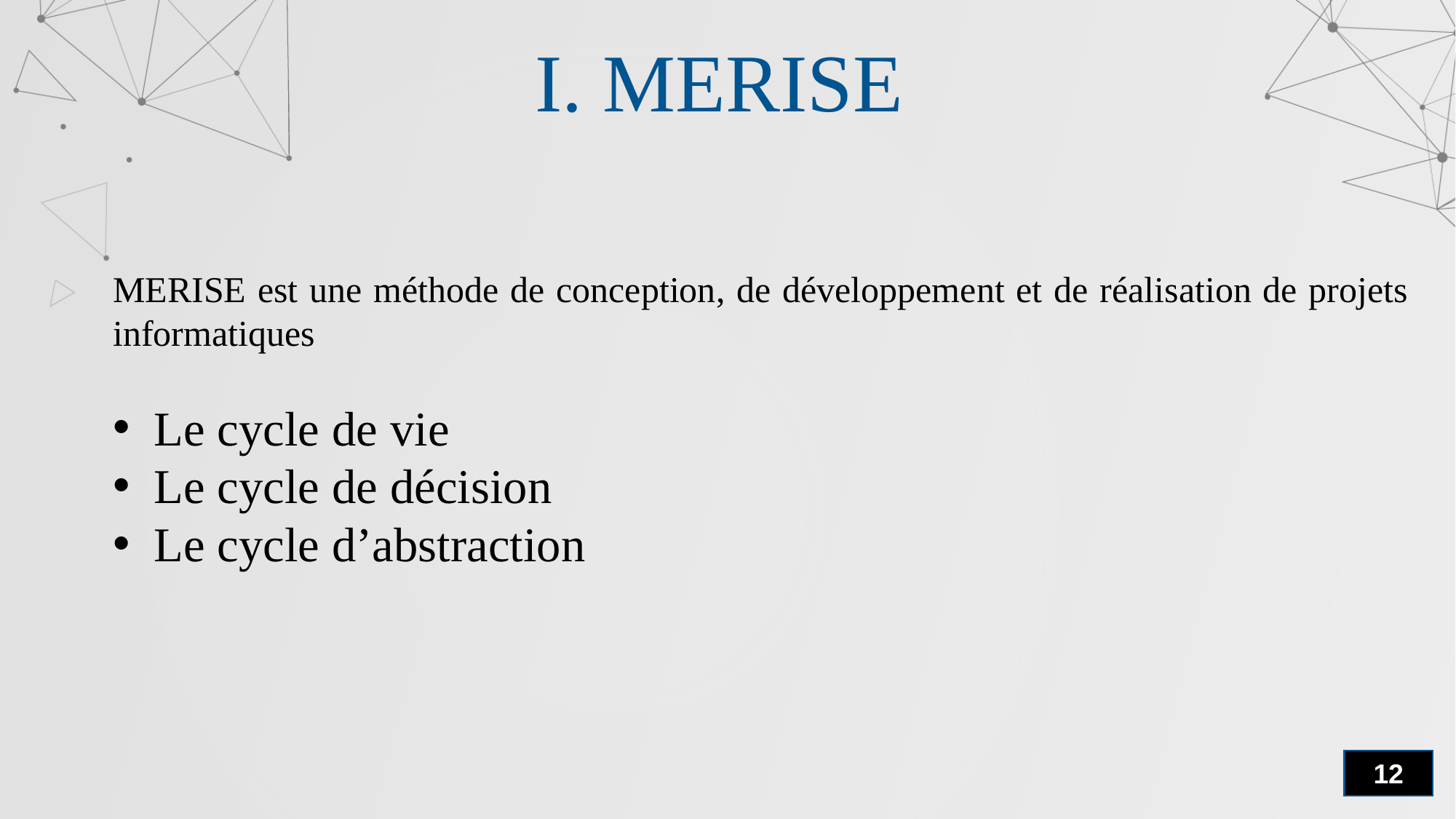

I. MERISE
MERISE est une méthode de conception, de développement et de réalisation de projets informatiques

Le cycle de vie
Le cycle de décision
Le cycle d’abstraction
12